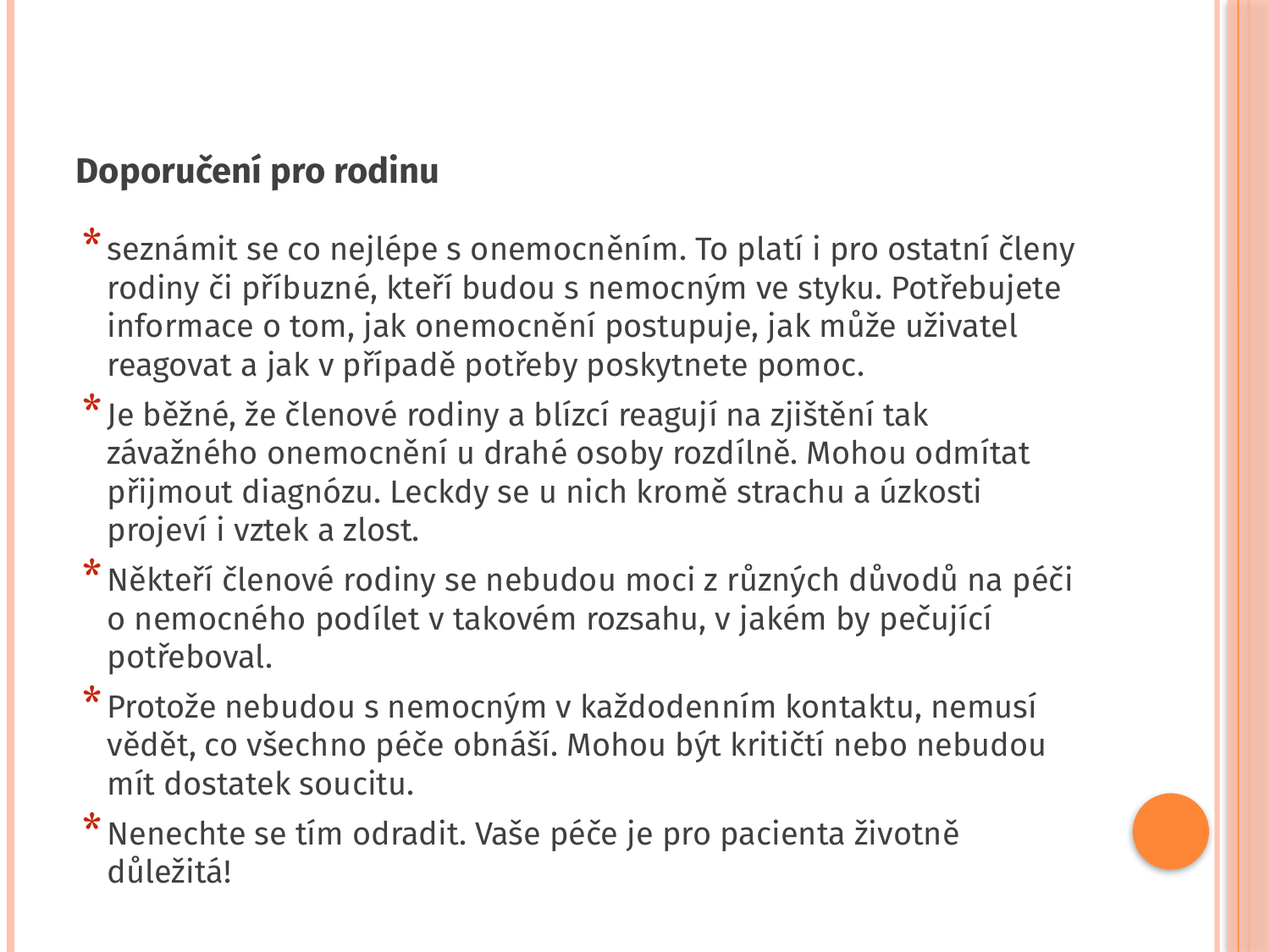

# Doporučení pro rodinu
seznámit se co nejlépe s onemocněním. To platí i pro ostatní členy rodiny či příbuzné, kteří budou s nemocným ve styku. Potřebujete informace o tom, jak onemocnění postupuje, jak může uživatel reagovat a jak v případě potřeby poskytnete pomoc.
Je běžné, že členové rodiny a blízcí reagují na zjištění tak závažného onemocnění u drahé osoby rozdílně. Mohou odmítat přijmout diagnózu. Leckdy se u nich kromě strachu a úzkosti projeví i vztek a zlost.
Někteří členové rodiny se nebudou moci z různých důvodů na péči o nemocného podílet v takovém rozsahu, v jakém by pečující potřeboval.
Protože nebudou s nemocným v každodenním kontaktu, nemusí vědět, co všechno péče obnáší. Mohou být kritičtí nebo nebudou mít dostatek soucitu.
Nenechte se tím odradit. Vaše péče je pro pacienta životně důležitá!